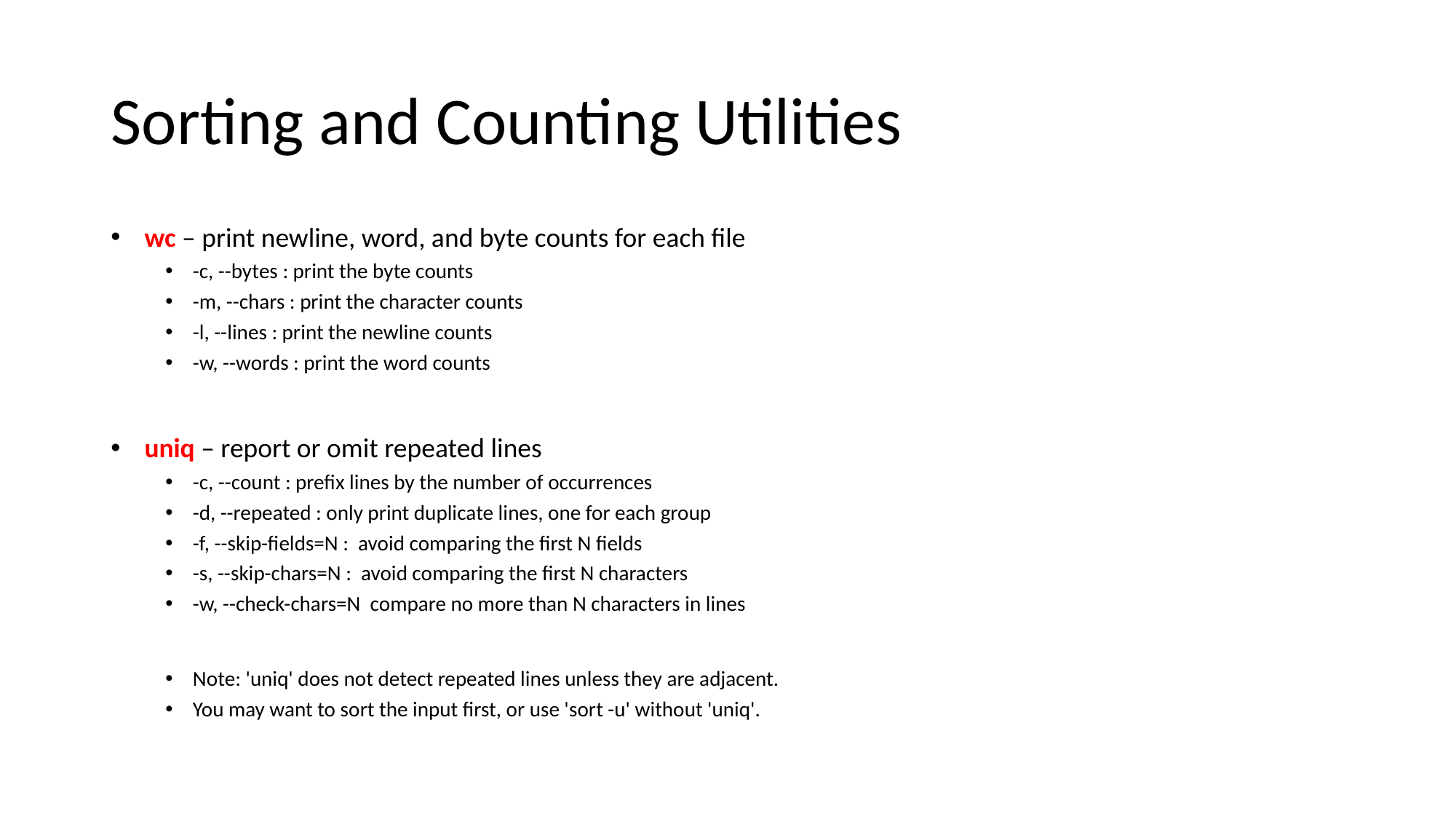

# Sorting and Counting Utilities
 wc – print newline, word, and byte counts for each file
-c, --bytes : print the byte counts
-m, --chars : print the character counts
-l, --lines : print the newline counts
-w, --words : print the word counts

 uniq – report or omit repeated lines
-c, --count : prefix lines by the number of occurrences
-d, --repeated : only print duplicate lines, one for each group
-f, --skip-fields=N :  avoid comparing the first N fields
-s, --skip-chars=N :  avoid comparing the first N characters
-w, --check-chars=N  compare no more than N characters in lines

Note: 'uniq' does not detect repeated lines unless they are adjacent.
You may want to sort the input first, or use 'sort -u' without 'uniq'.